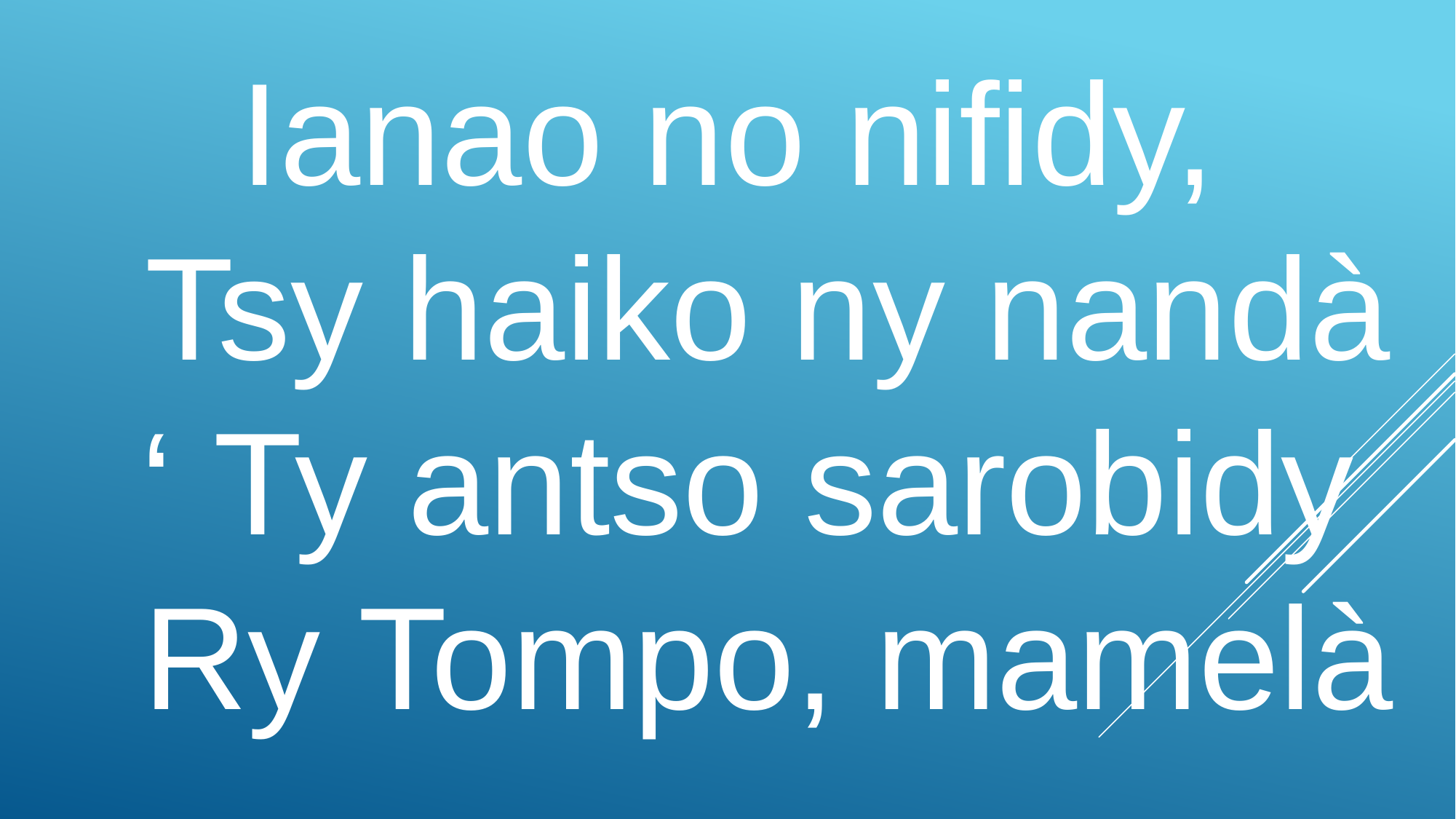

Ianao no nifidy,
  Tsy haiko ny nandà
  ‘ Ty antso sarobidy
   Ry Tompo, mamelà